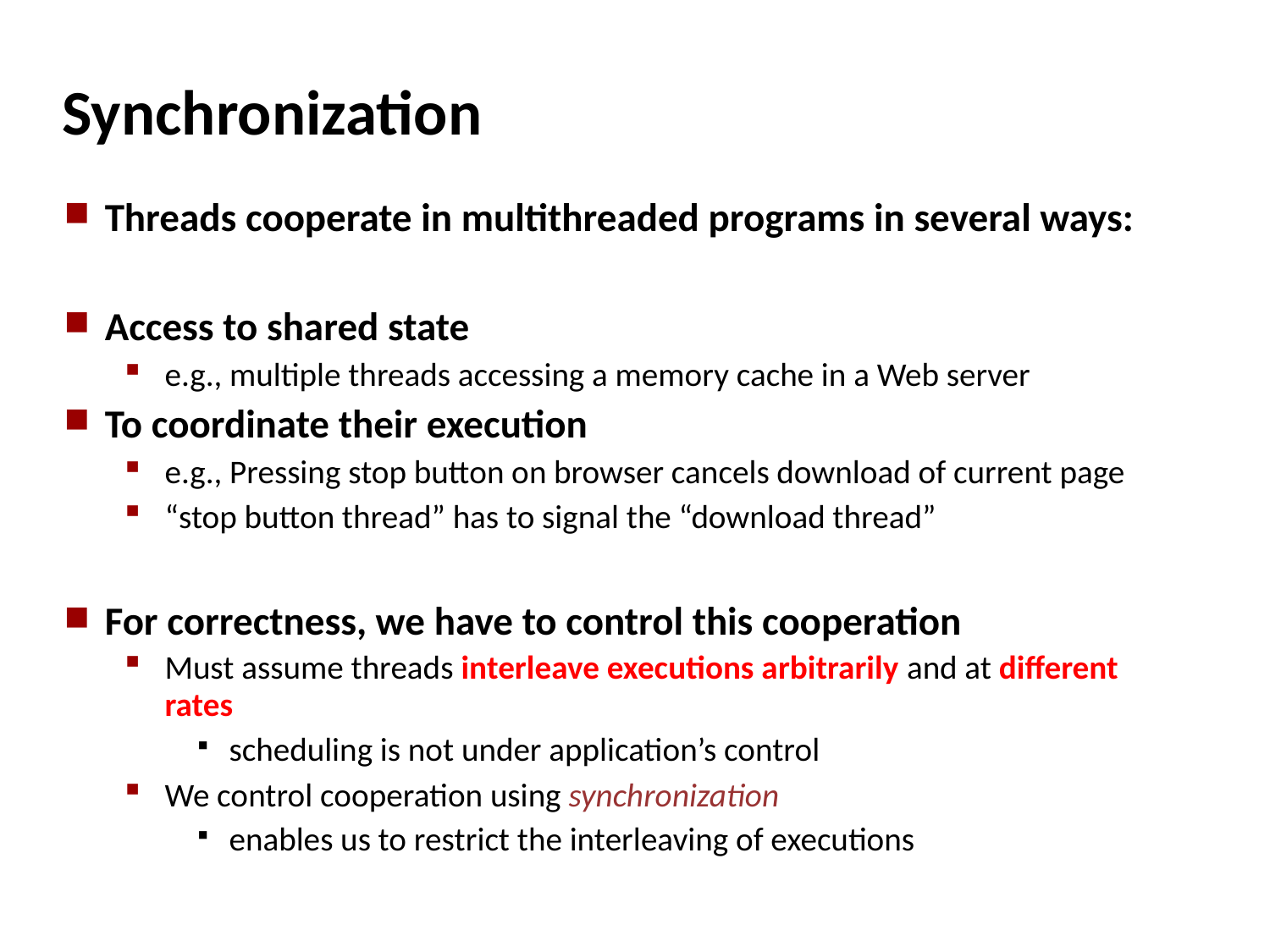

# Synchronization
Threads cooperate in multithreaded programs in several ways:

Access to shared state
e.g., multiple threads accessing a memory cache in a Web server
To coordinate their execution
e.g., Pressing stop button on browser cancels download of current page
“stop button thread” has to signal the “download thread”

For correctness, we have to control this cooperation
Must assume threads interleave executions arbitrarily and at different rates
scheduling is not under application’s control
We control cooperation using synchronization
enables us to restrict the interleaving of executions